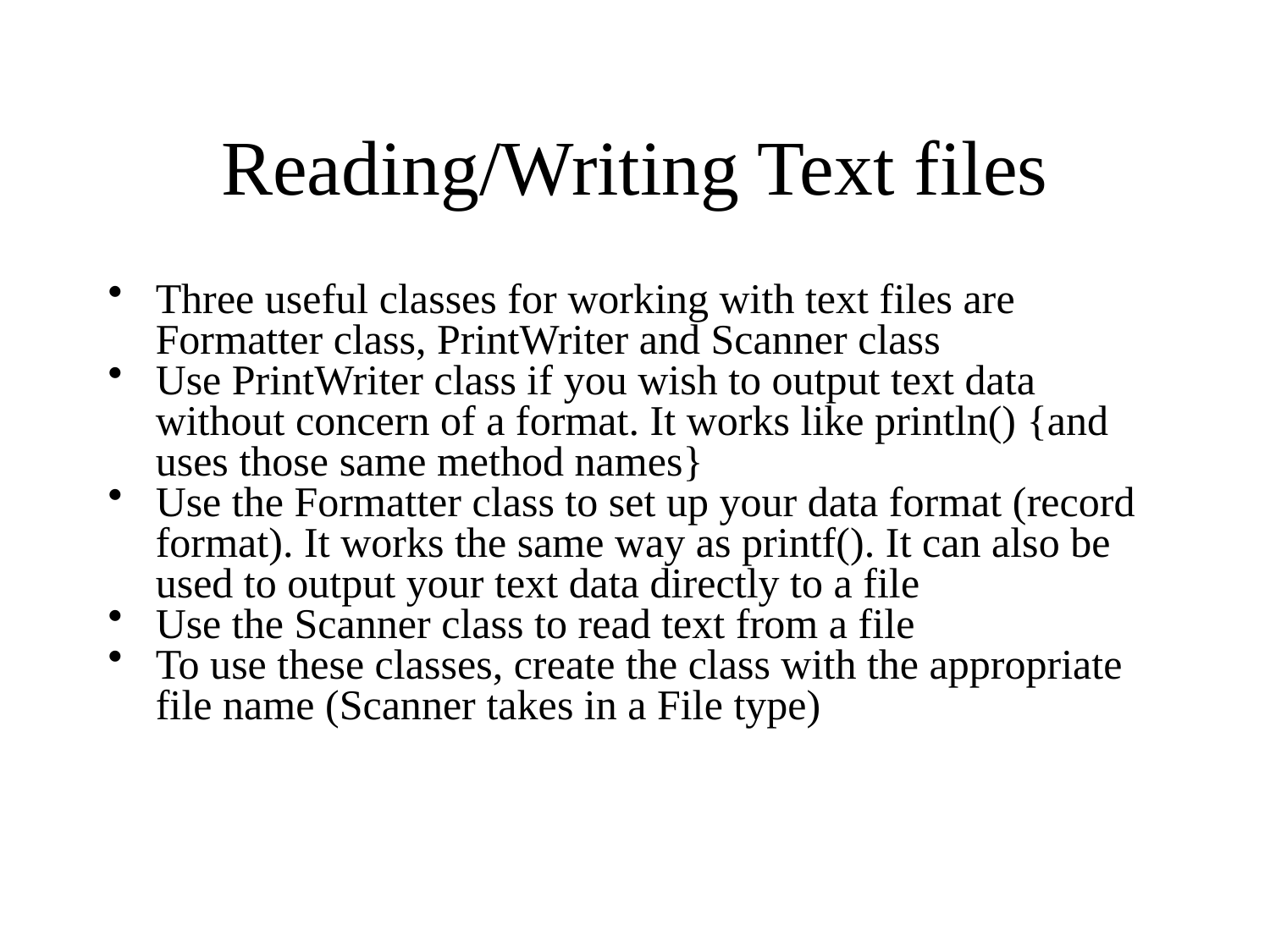

# Reading/Writing Text files
Three useful classes for working with text files are Formatter class, PrintWriter and Scanner class
Use PrintWriter class if you wish to output text data without concern of a format. It works like println() {and uses those same method names}
Use the Formatter class to set up your data format (record format). It works the same way as printf(). It can also be used to output your text data directly to a file
Use the Scanner class to read text from a file
To use these classes, create the class with the appropriate file name (Scanner takes in a File type)